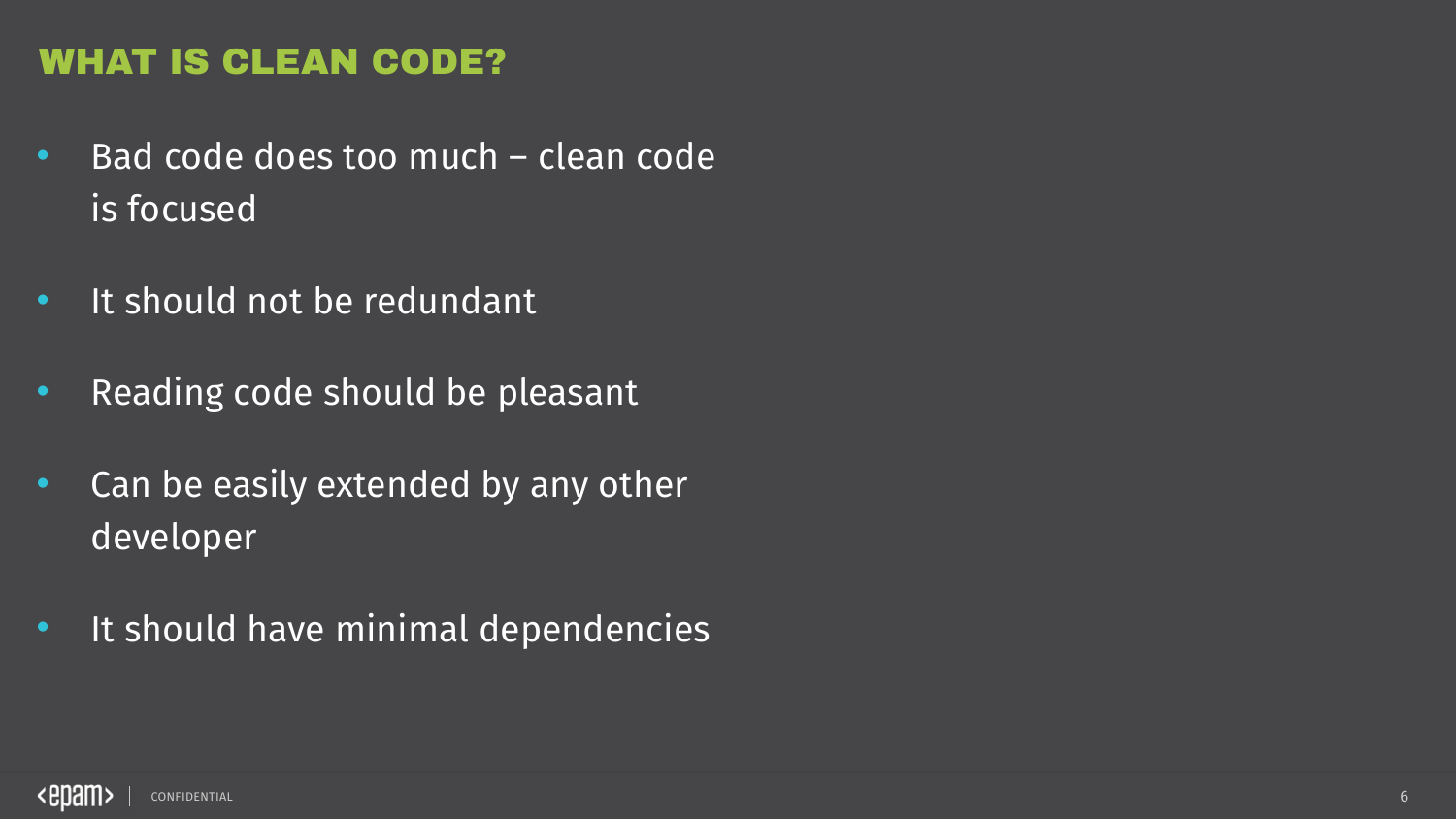

What is Clean Code?
Bad code does too much – clean code is focused
It should not be redundant
Reading code should be pleasant
Can be easily extended by any other developer
It should have minimal dependencies